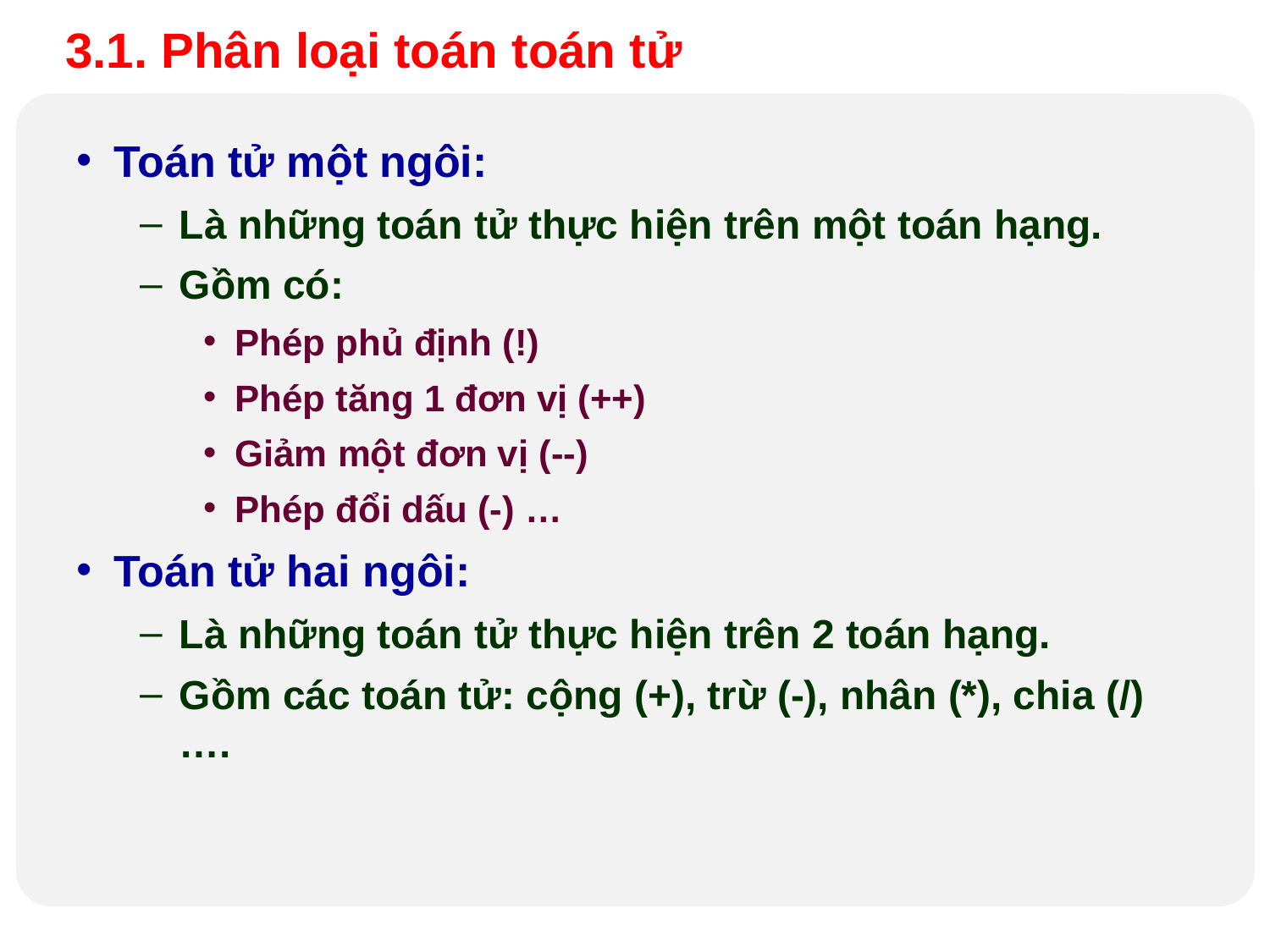

3.1. Phân loại toán toán tử

Toán tử một ngôi:
Là những toán tử thực hiện trên một toán hạng.
Gồm có:
Phép phủ định (!)
Phép tăng 1 đơn vị (++)
Giảm một đơn vị (--)
Phép đổi dấu (-) …
Toán tử hai ngôi:
Là những toán tử thực hiện trên 2 toán hạng.
Gồm các toán tử: cộng (+), trừ (-), nhân (*), chia (/)….
Design by Minh An